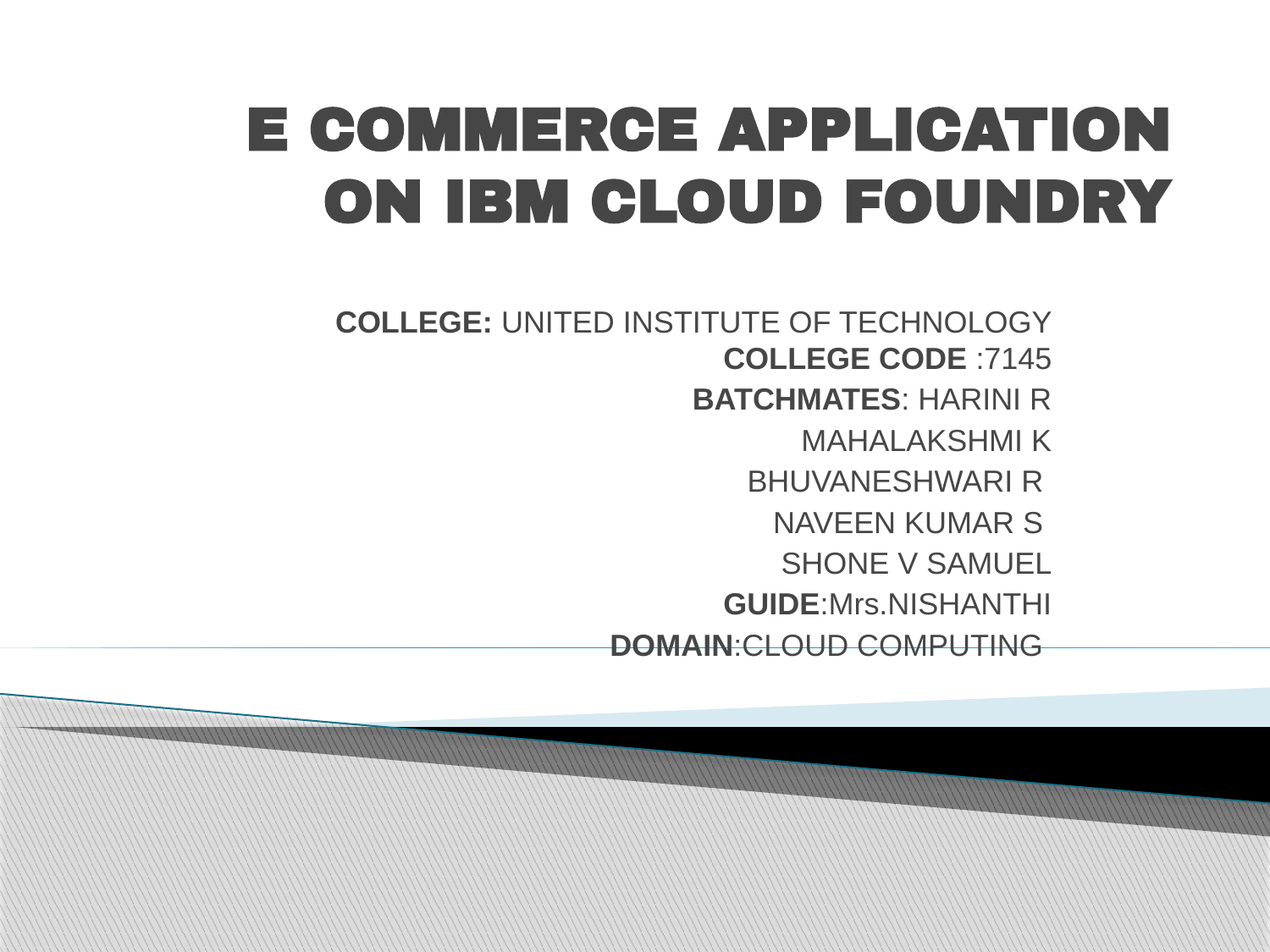

# E COMMERCE APPLICATION ON IBM CLOUD FOUNDRY
COLLEGE: UNITED INSTITUTE OF TECHNOLOGY COLLEGE CODE :7145
BATCHMATES: HARINI R
MAHALAKSHMI K
 BHUVANESHWARI R
NAVEEN KUMAR S
 SHONE V SAMUEL
GUIDE:Mrs.NISHANTHI
DOMAIN:CLOUD COMPUTING